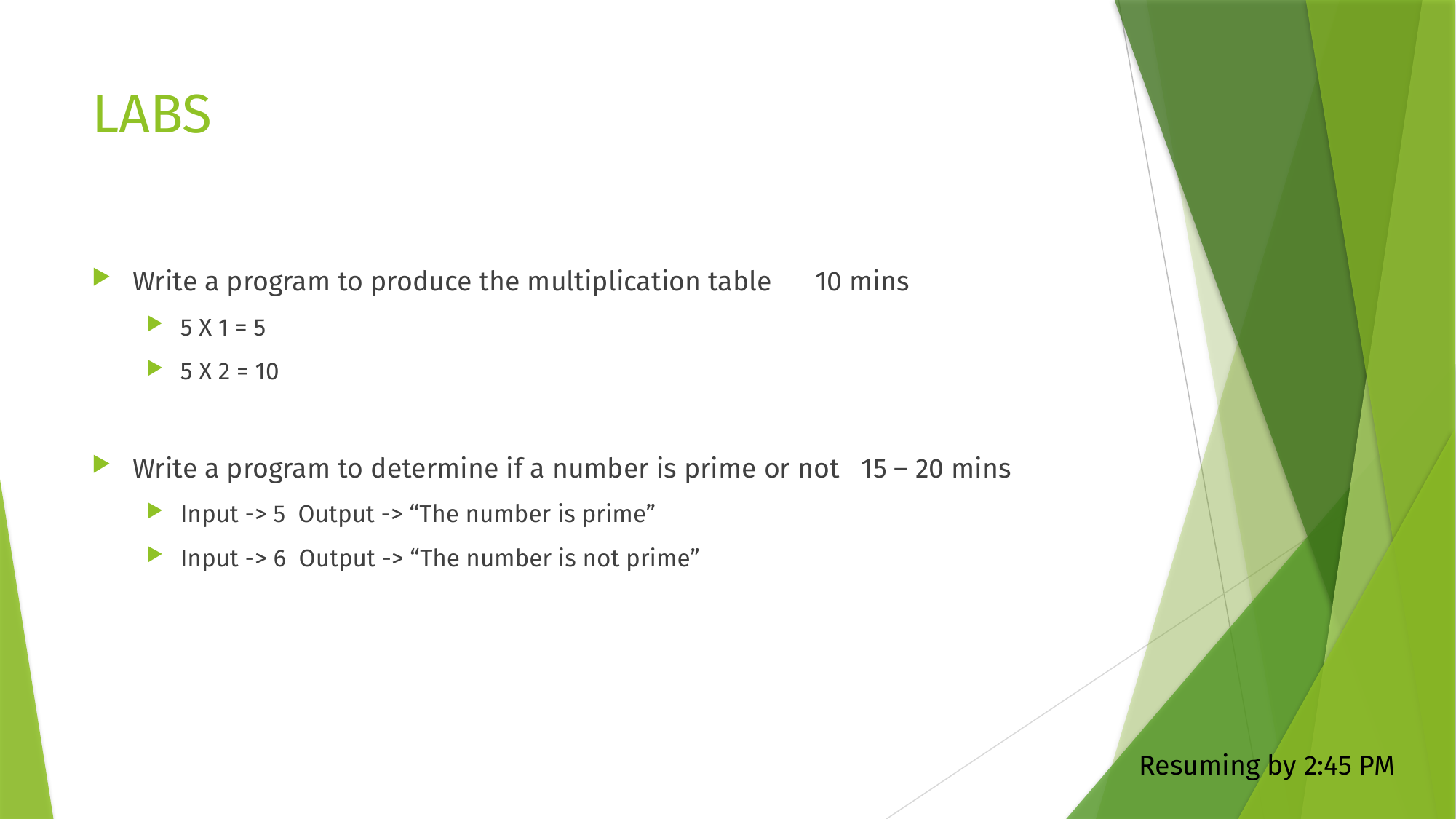

# LABS
Write a program to produce the multiplication table      10 mins
5 X 1 = 5
5 X 2 = 10

Write a program to determine if a number is prime or not   15 – 20 mins
Input -> 5  Output -> “The number is prime”
Input -> 6  Output -> “The number is not prime”
Resuming by 2:45 PM